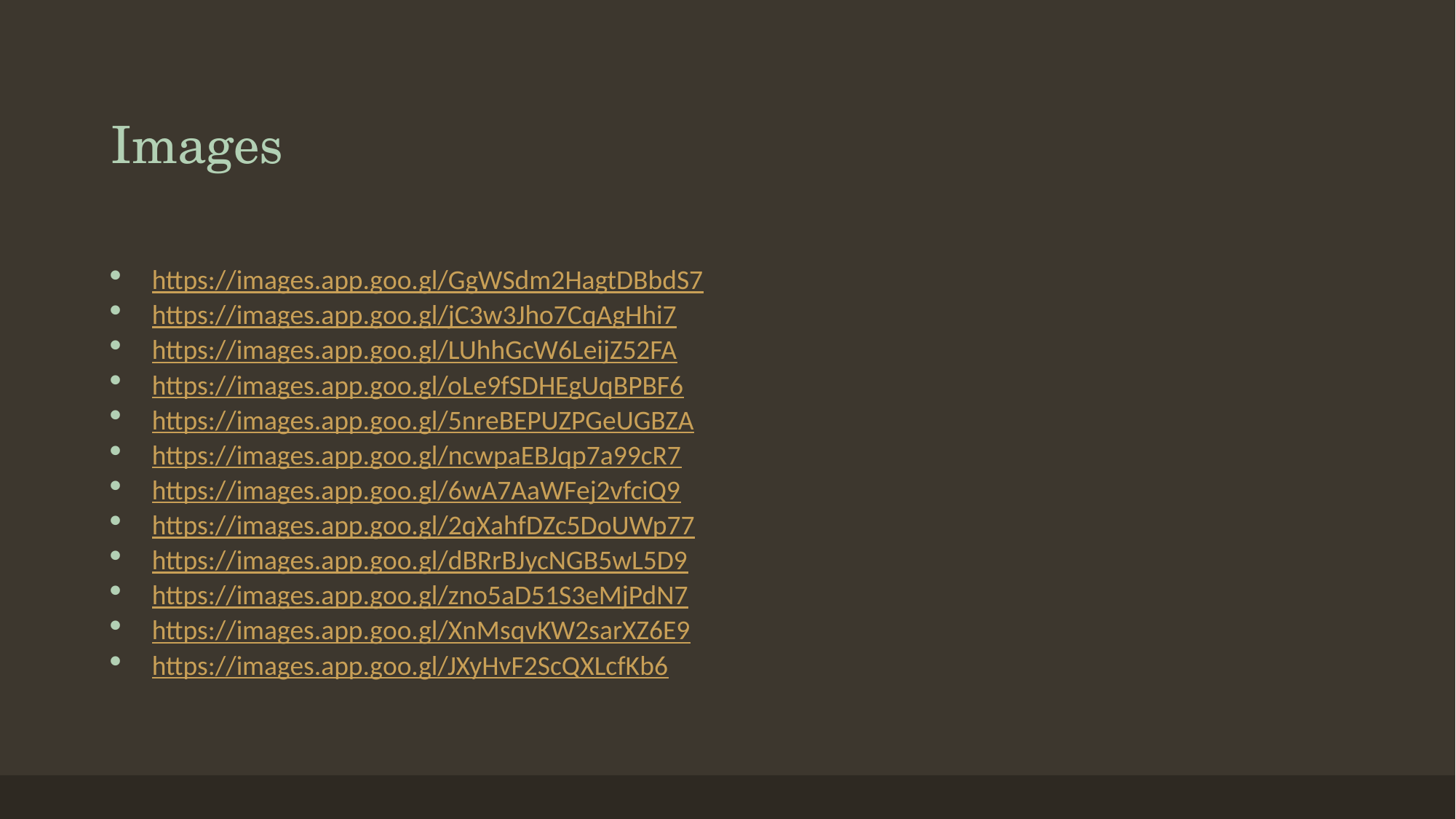

# Images

https://images.app.goo.gl/GgWSdm2HagtDBbdS7
https://images.app.goo.gl/jC3w3Jho7CqAgHhi7
https://images.app.goo.gl/LUhhGcW6LeijZ52FA
https://images.app.goo.gl/oLe9fSDHEgUqBPBF6
https://images.app.goo.gl/5nreBEPUZPGeUGBZA
https://images.app.goo.gl/ncwpaEBJqp7a99cR7
https://images.app.goo.gl/6wA7AaWFej2vfciQ9
https://images.app.goo.gl/2qXahfDZc5DoUWp77
https://images.app.goo.gl/dBRrBJycNGB5wL5D9
https://images.app.goo.gl/zno5aD51S3eMjPdN7
https://images.app.goo.gl/XnMsqvKW2sarXZ6E9
https://images.app.goo.gl/JXyHvF2ScQXLcfKb6